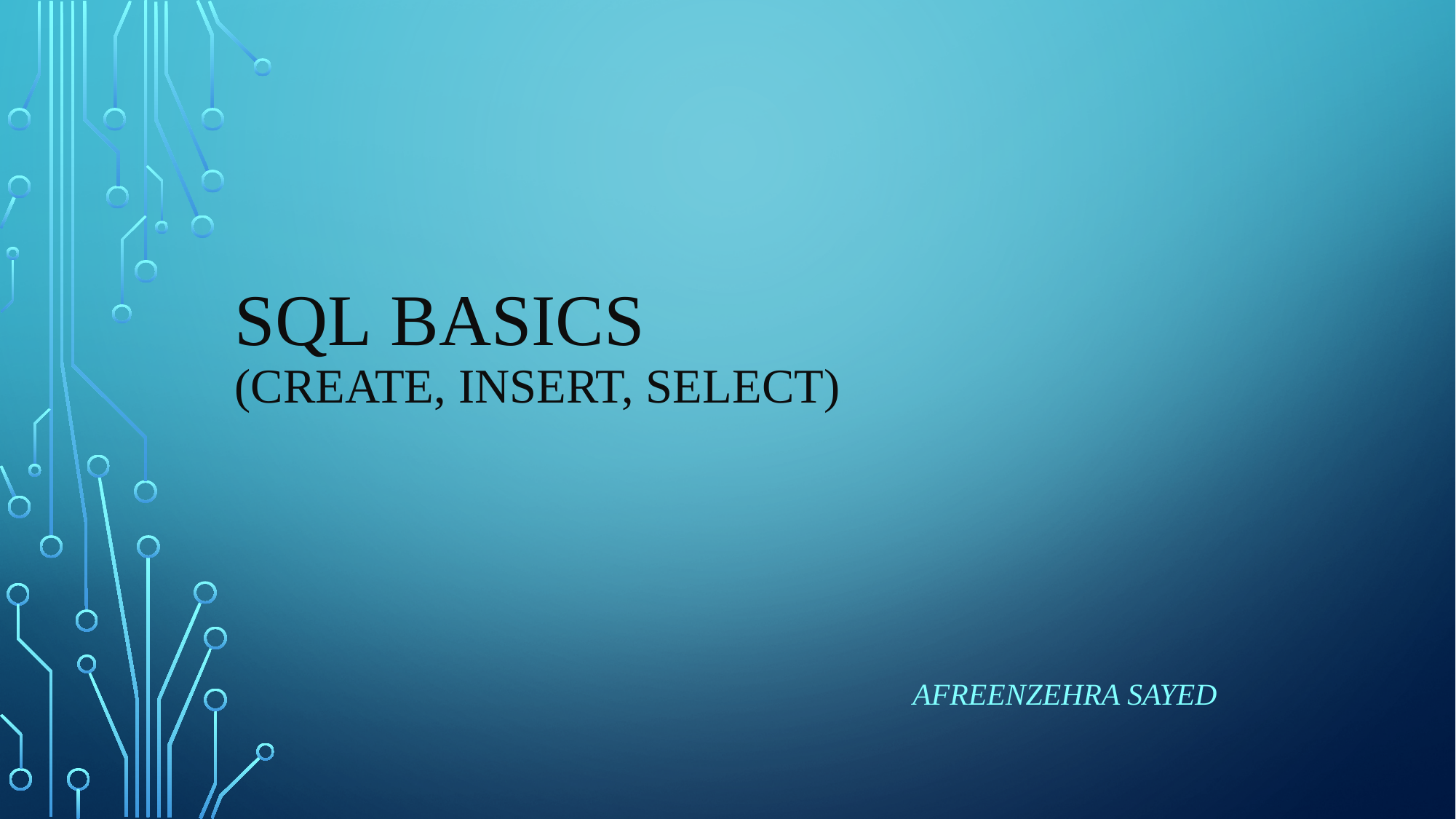

# SQL Basics (Create, INSERT, SELECT)

Afreenzehra sayed